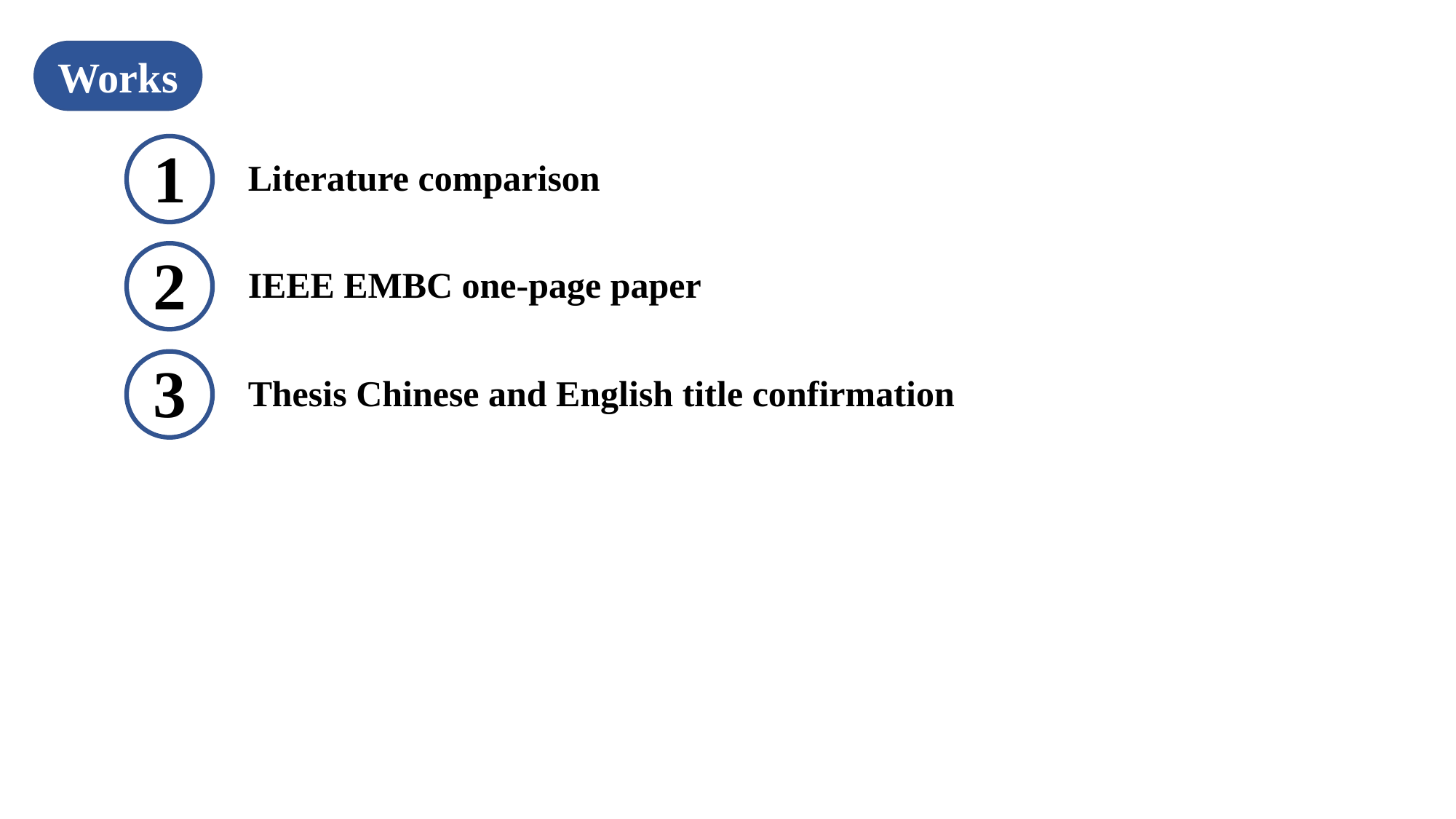

Works
Literature comparison
1

IEEE EMBC one-page paper
2

Thesis Chinese and English title confirmation
3